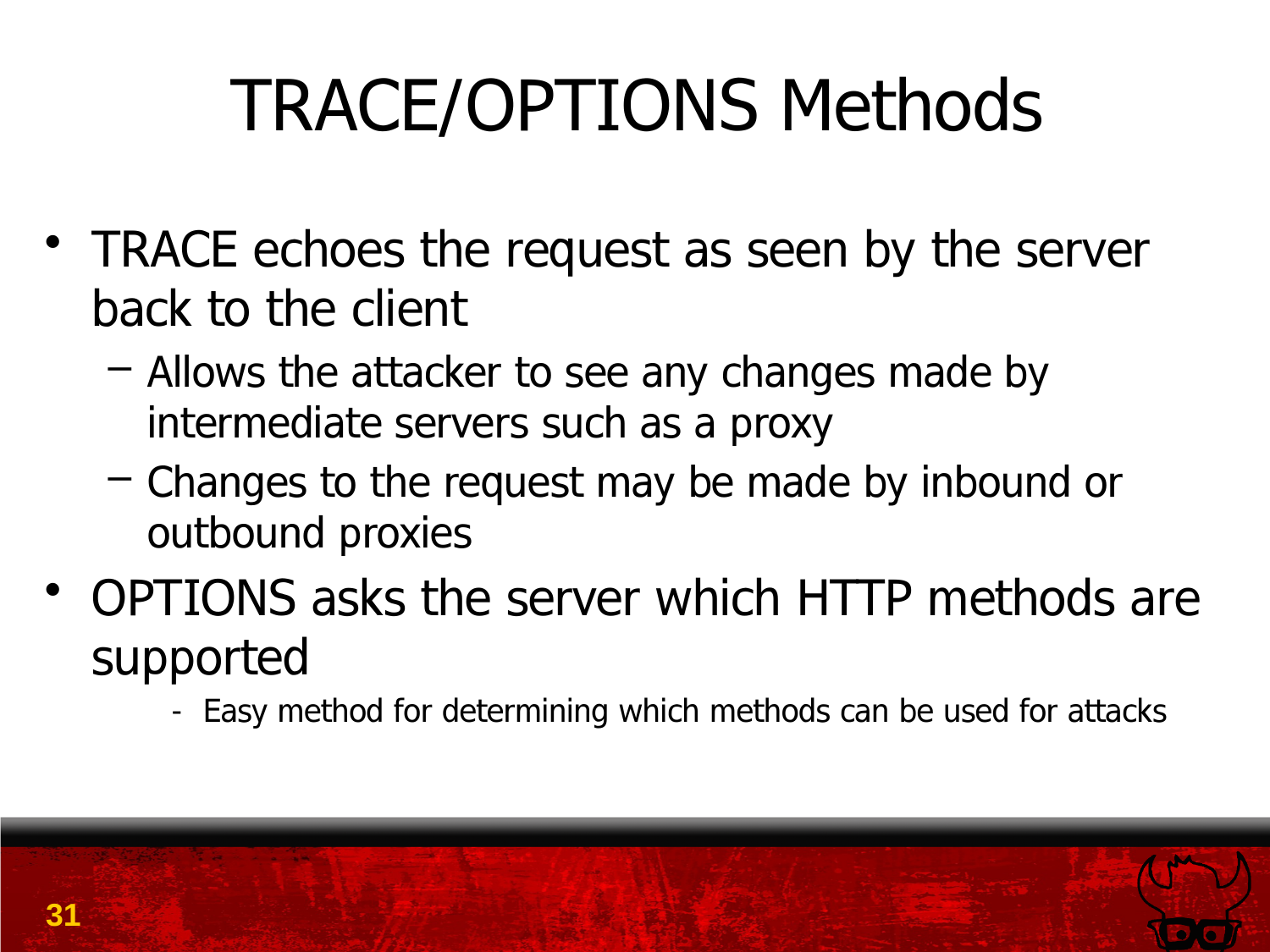

# TRACE/OPTIONS Methods
TRACE echoes the request as seen by the server back to the client
Allows the attacker to see any changes made by intermediate servers such as a proxy
Changes to the request may be made by inbound or outbound proxies
OPTIONS asks the server which HTTP methods are supported
Easy method for determining which methods can be used for attacks